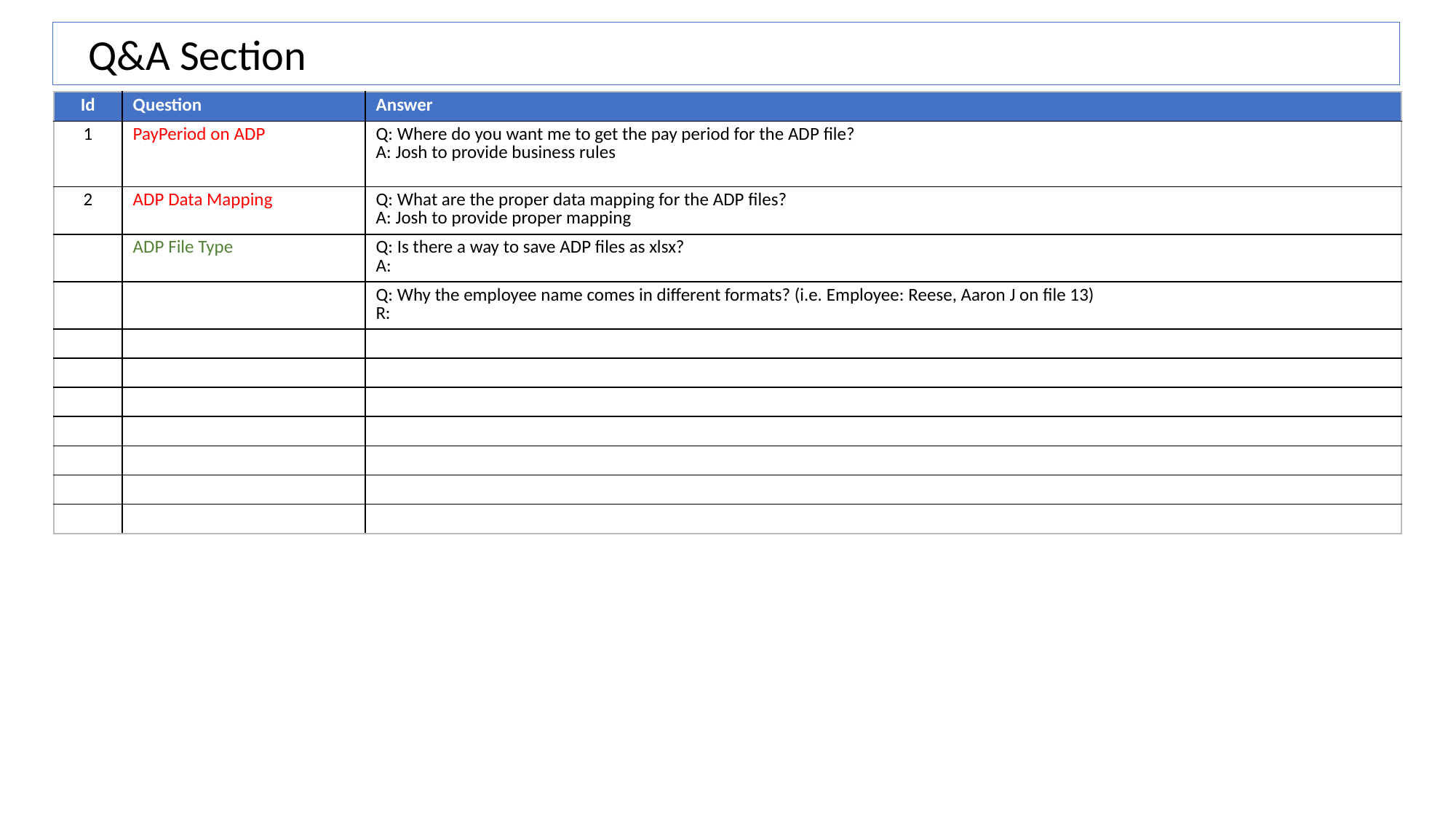

Q&A Section
| Id | Question | Answer |
| --- | --- | --- |
| 1 | PayPeriod on ADP | Q: Where do you want me to get the pay period for the ADP file? A: Josh to provide business rules |
| 2 | ADP Data Mapping | Q: What are the proper data mapping for the ADP files? A: Josh to provide proper mapping |
|  | ADP File Type | Q: Is there a way to save ADP files as xlsx? A: |
|  |  | Q: Why the employee name comes in different formats? (i.e. Employee: Reese, Aaron J on file 13) R: |
|  |  |  |
|  |  |  |
|  |  |  |
|  |  |  |
|  |  |  |
|  |  |  |
|  |  |  |